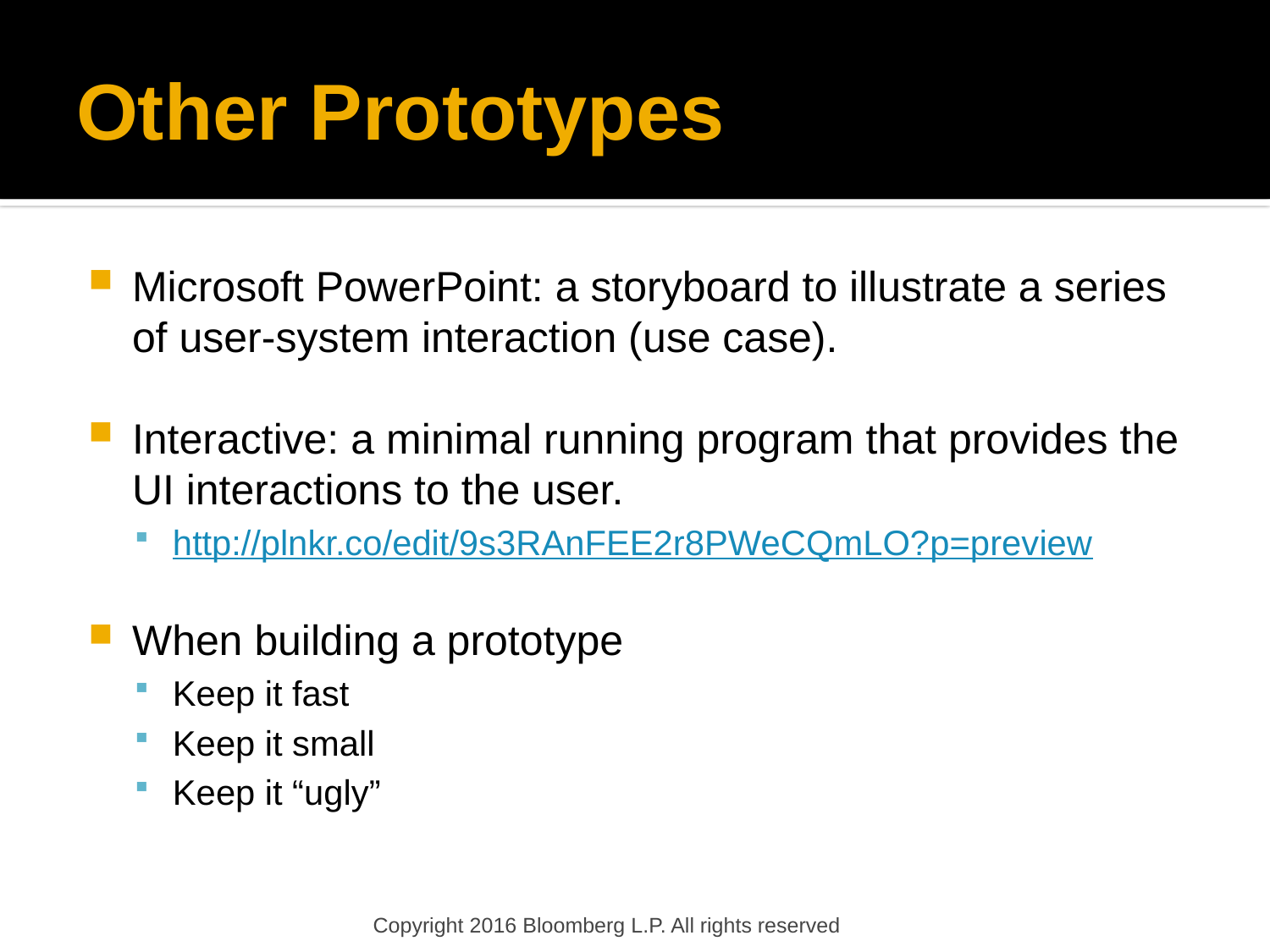

# Other Prototypes
Microsoft PowerPoint: a storyboard to illustrate a series of user-system interaction (use case).

Interactive: a minimal running program that provides the UI interactions to the user.
http://plnkr.co/edit/9s3RAnFEE2r8PWeCQmLO?p=preview

When building a prototype
Keep it fast
Keep it small
Keep it “ugly”

Copyright 2016 Bloomberg L.P. All rights reserved